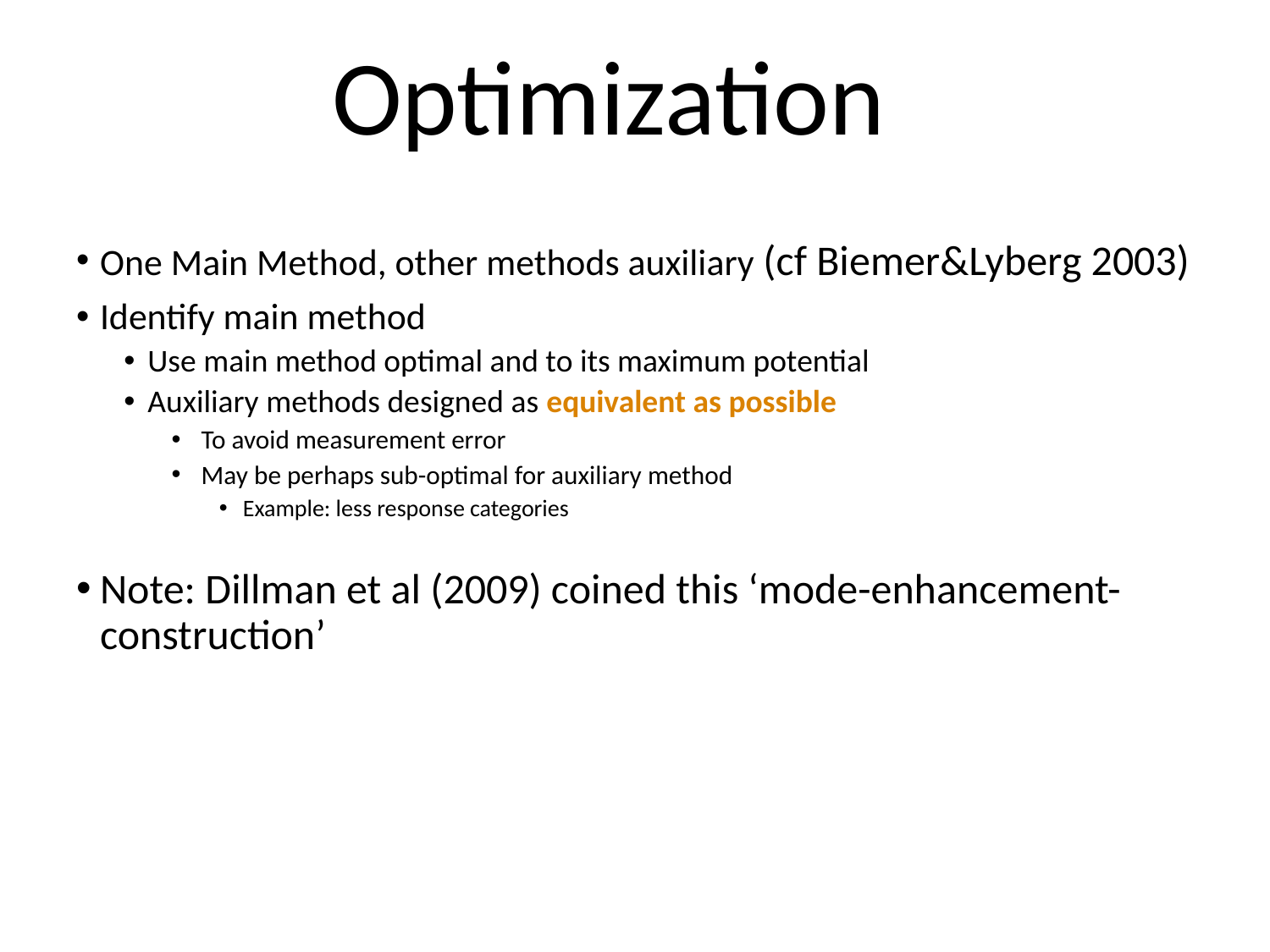

# Optimization
One Main Method, other methods auxiliary (cf Biemer&Lyberg 2003)
Identify main method
Use main method optimal and to its maximum potential
Auxiliary methods designed as equivalent as possible
 To avoid measurement error
 May be perhaps sub-optimal for auxiliary method
Example: less response categories

Note: Dillman et al (2009) coined this ‘mode-enhancement-construction’